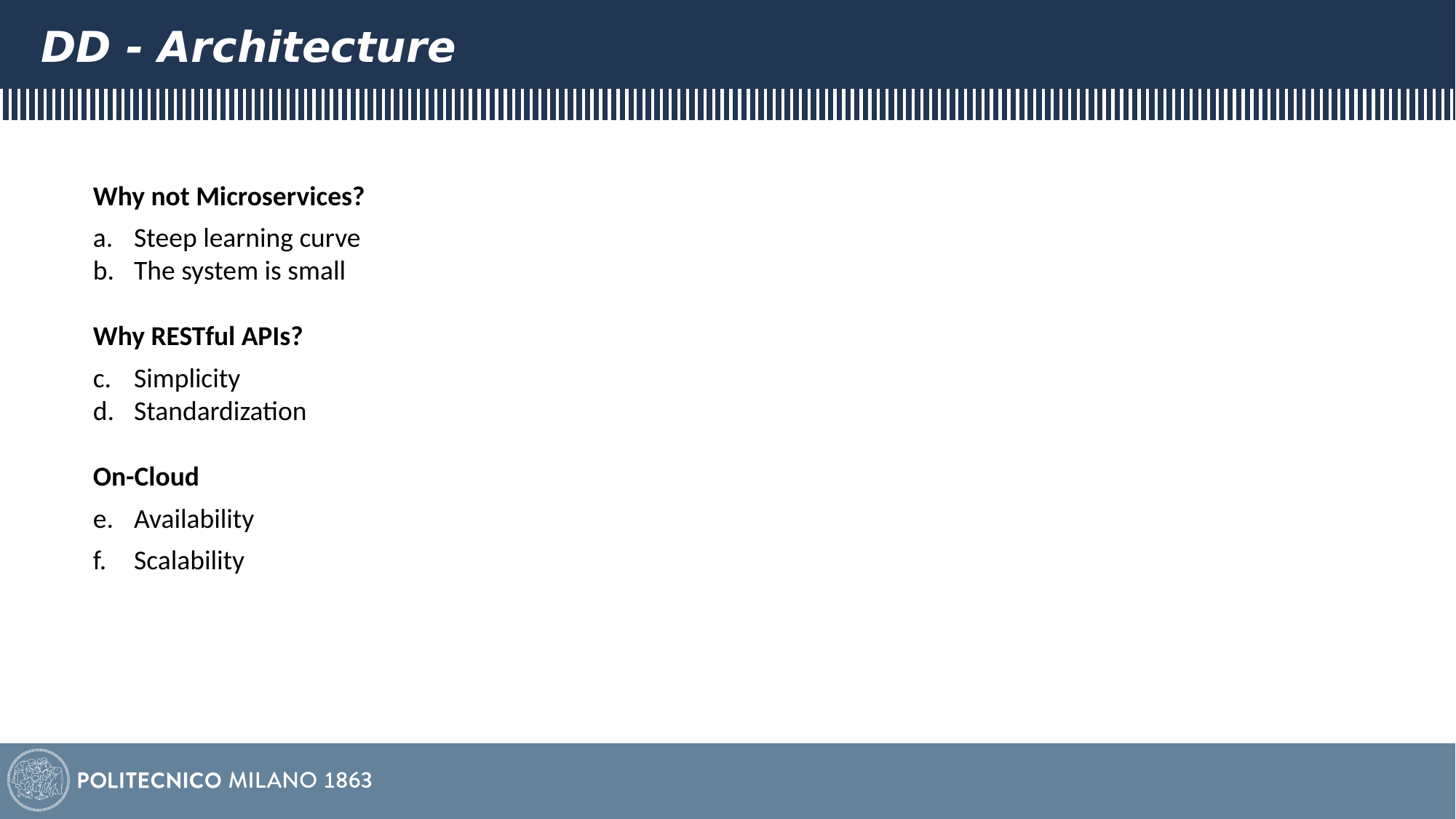

# DD - Architecture
Why not Microservices?
Steep learning curve
The system is small

Why RESTful APIs?
Simplicity
Standardization

On-Cloud
Availability
Scalability